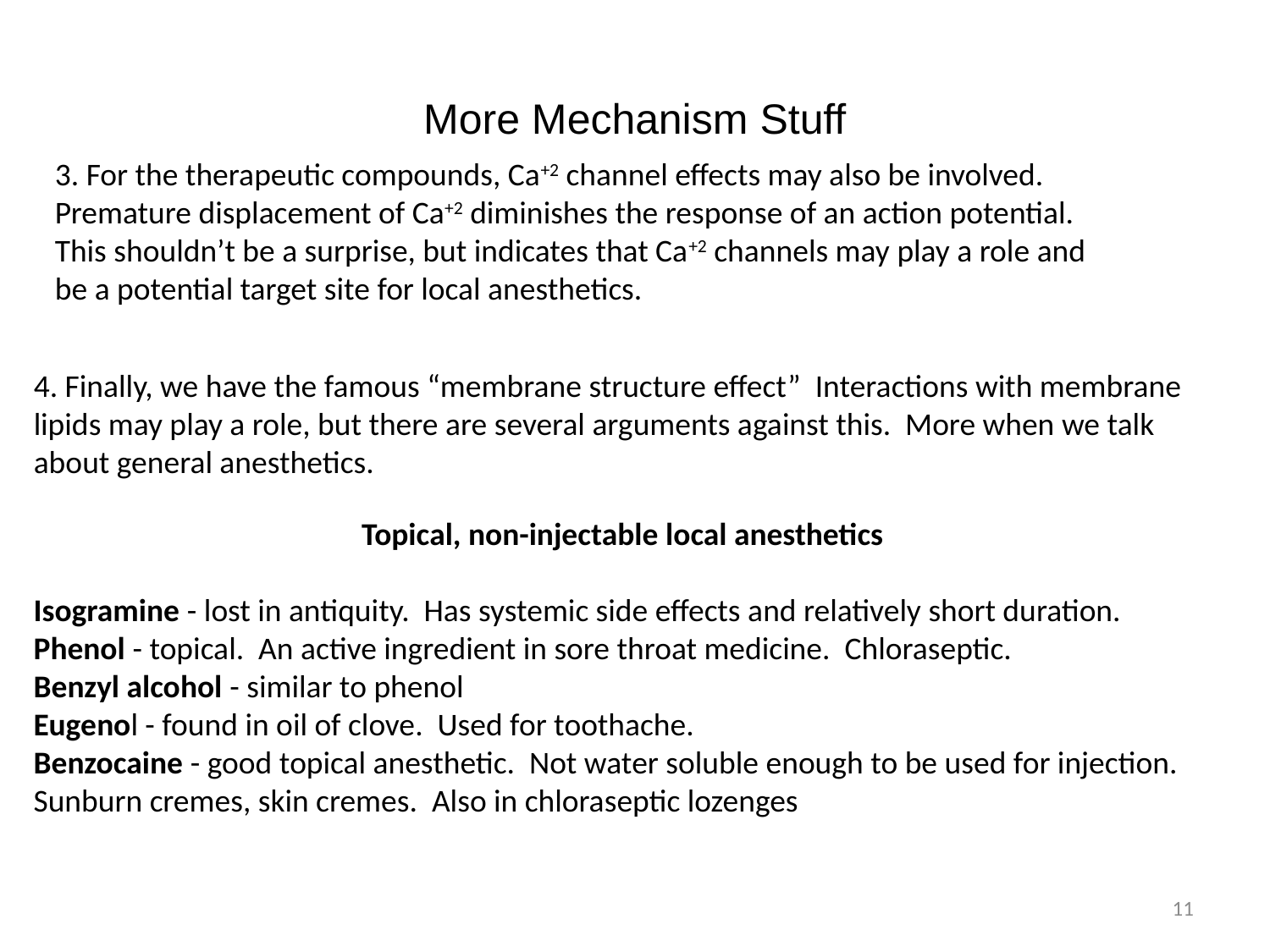

More Mechanism Stuff

3. For the therapeutic compounds, Ca+2 channel effects may also be involved.  Premature displacement of Ca+2 diminishes the response of an action potential.  This shouldn’t be a surprise, but indicates that Ca+2 channels may play a role and be a potential target site for local anesthetics.

4. Finally, we have the famous “membrane structure effect”  Interactions with membrane lipids may play a role, but there are several arguments against this.  More when we talk about general anesthetics.
Topical, non-injectable local anesthetics

Isogramine - lost in antiquity.  Has systemic side effects and relatively short duration.
Phenol - topical.  An active ingredient in sore throat medicine.  Chloraseptic.
Benzyl alcohol - similar to phenol
Eugenol - found in oil of clove.  Used for toothache.
Benzocaine - good topical anesthetic.  Not water soluble enough to be used for injection.  Sunburn cremes, skin cremes.  Also in chloraseptic lozenges

11